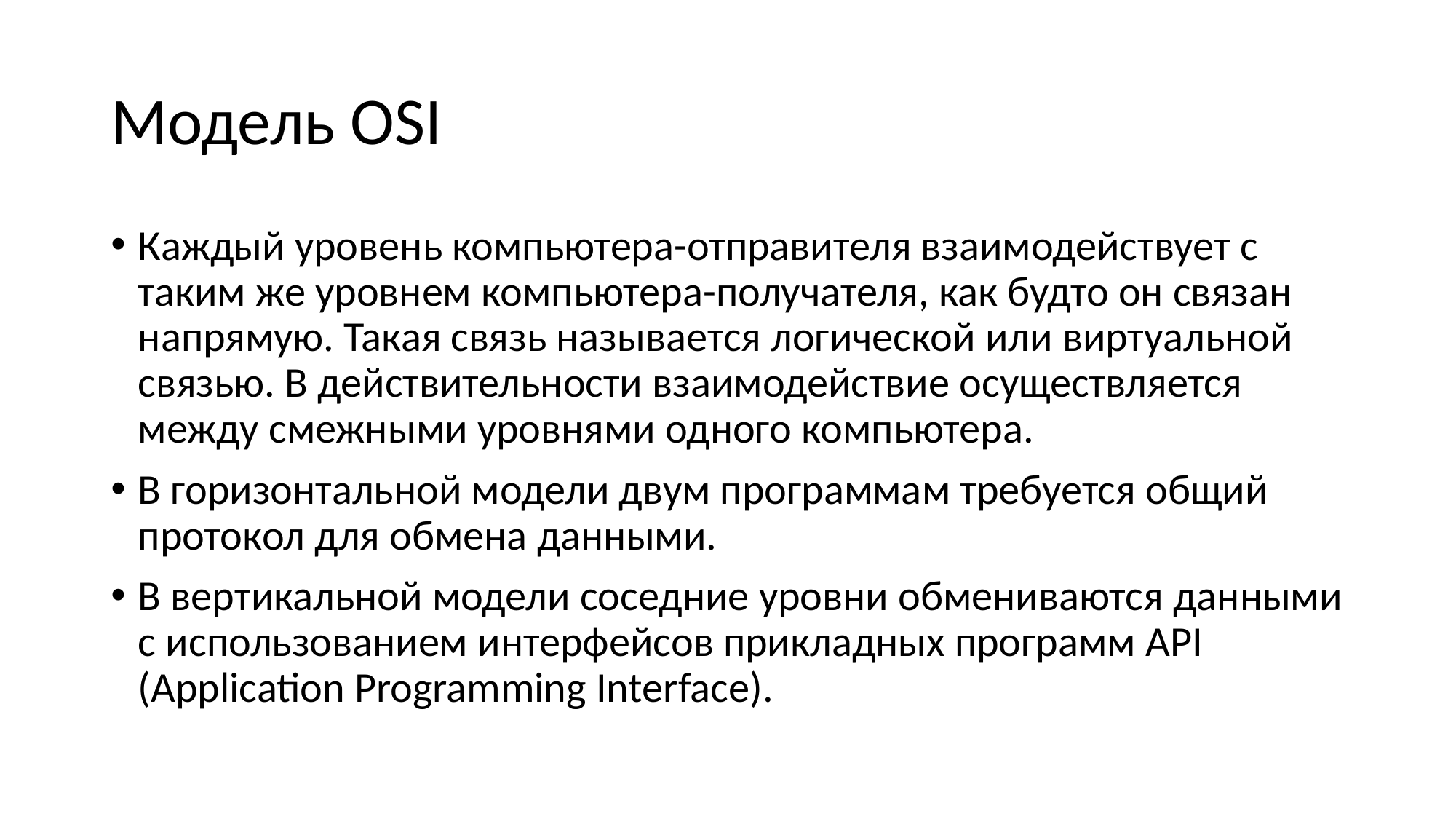

# Модель OSI
Каждый уровень компьютера-отправителя взаимодействует с таким же уровнем компьютера-получателя, как будто он связан напрямую. Такая связь называется логической или виртуальной связью. В действительности взаимодействие осуществляется между смежными уровнями одного компьютера.
В горизонтальной модели двум программам требуется общий протокол для обмена данными.
В вертикальной модели соседние уровни обмениваются данными с использованием интерфейсов прикладных программ API (Application Programming Interface).